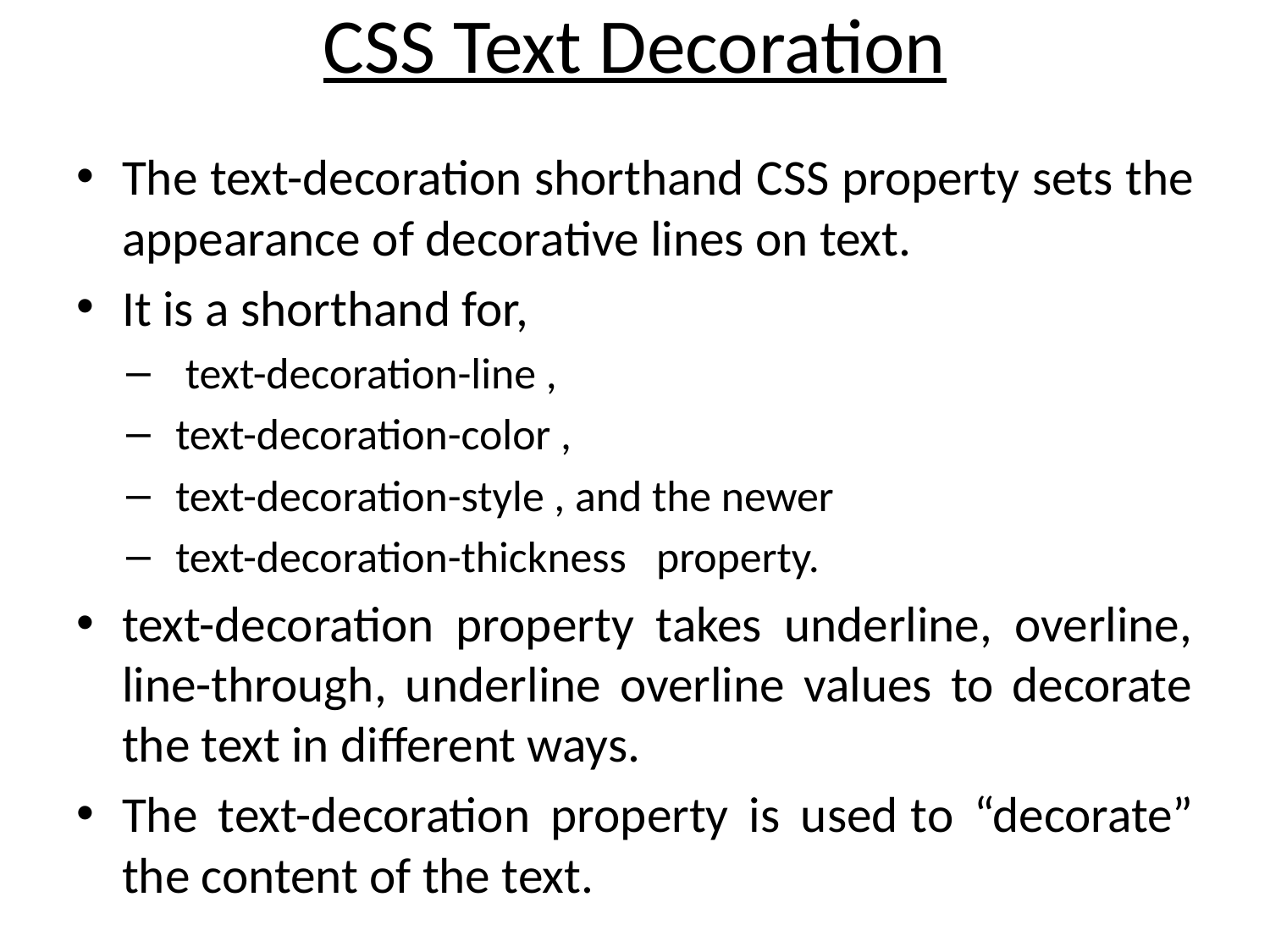

# CSS Text Decoration
The text-decoration shorthand CSS property sets the appearance of decorative lines on text.
It is a shorthand for,
 text-decoration-line ,
text-decoration-color ,
text-decoration-style , and the newer
text-decoration-thickness   property.
text-decoration property takes underline, overline, line-through, underline overline values to decorate the text in different ways.
The text-decoration property is used to “decorate” the content of the text.